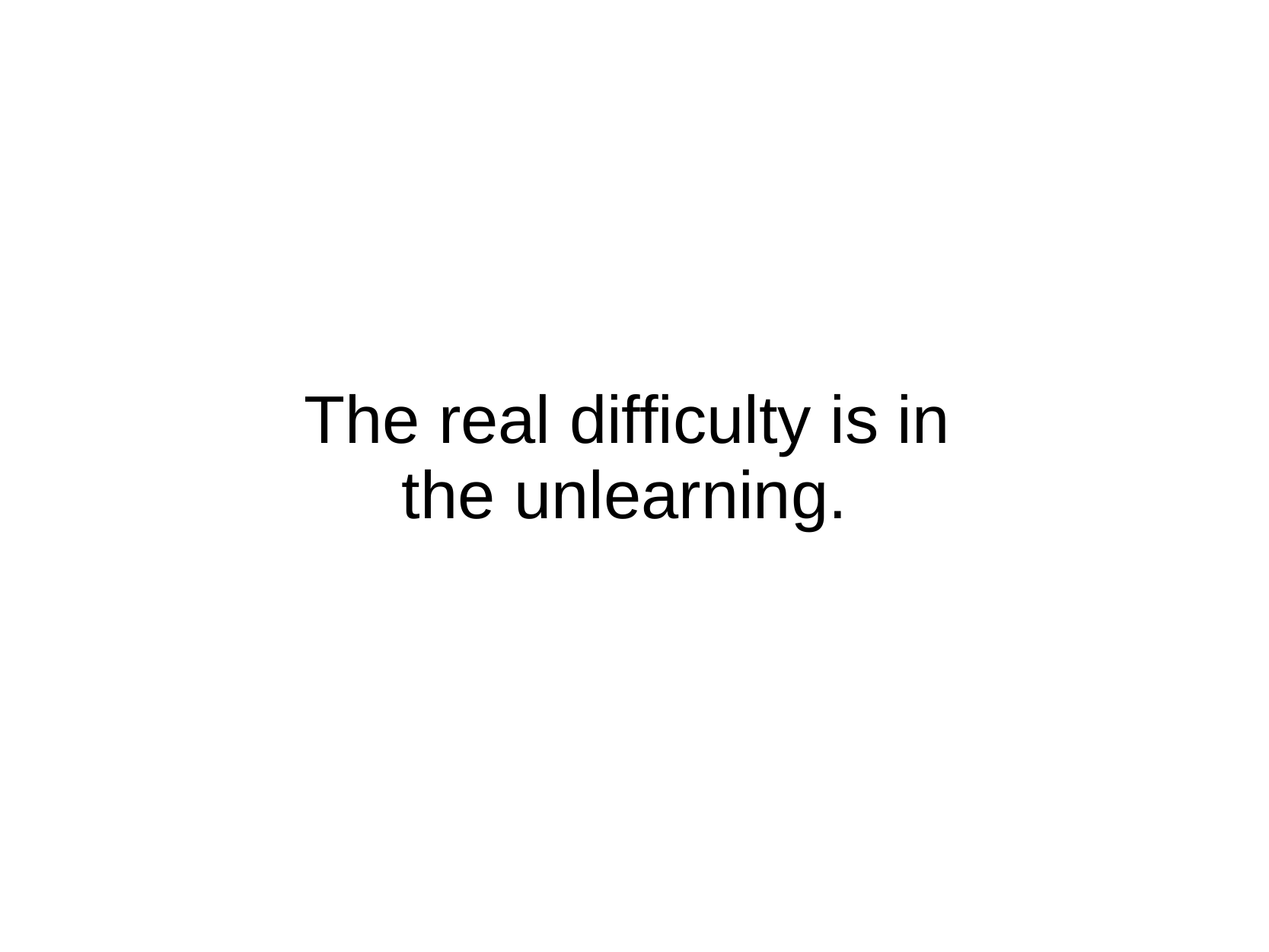

The real difficulty is in
the unlearning.